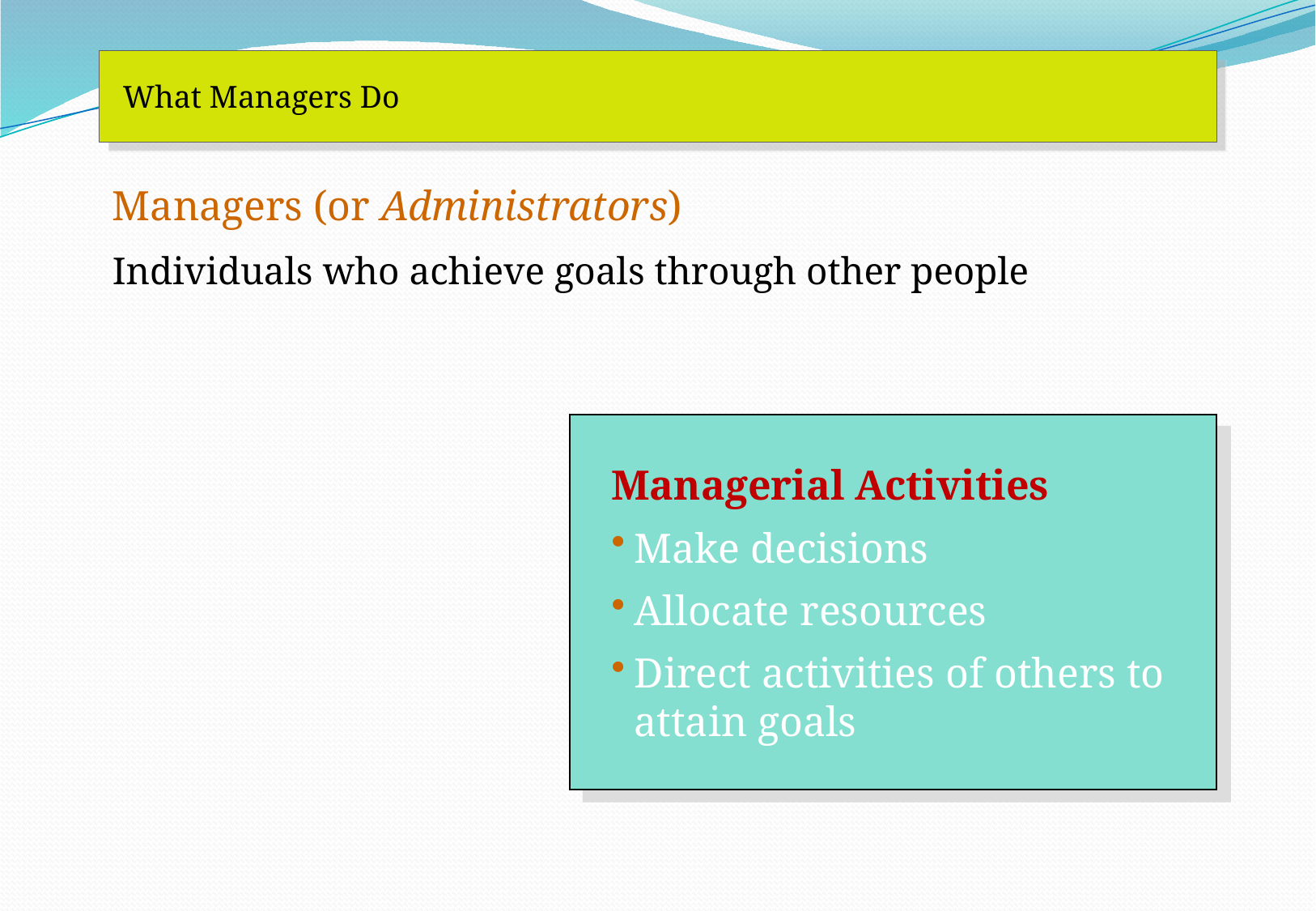

What Managers Do
Managers (or Administrators)
Individuals who achieve goals through other people
Managerial Activities
Make decisions
Allocate resources
Direct activities of others to attain goals